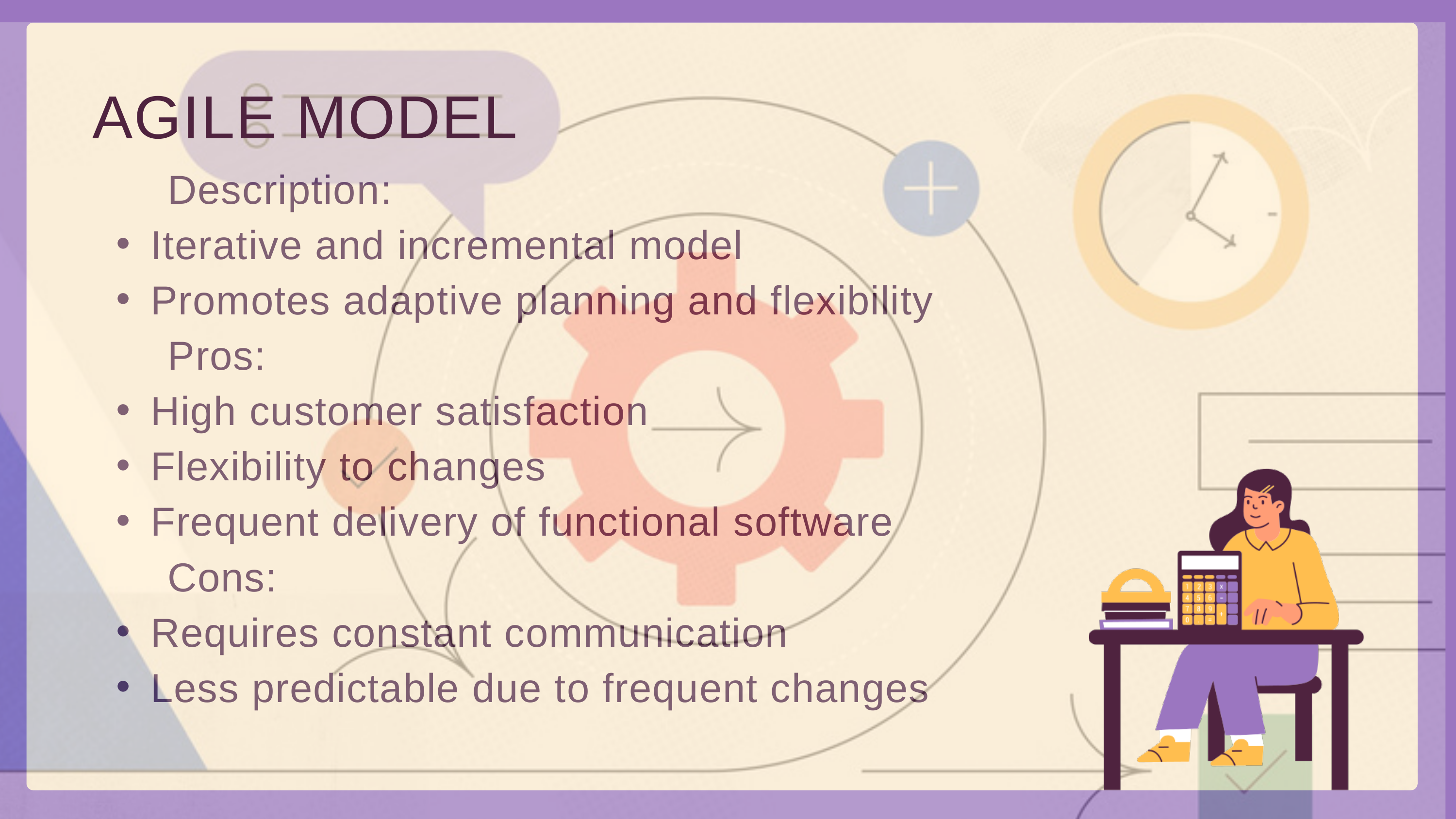

AGILE MODEL
       Description:
Iterative and incremental model
Promotes adaptive planning and flexibility
       Pros:
High customer satisfaction
Flexibility to changes
Frequent delivery of functional software
       Cons:
Requires constant communication
Less predictable due to frequent changes